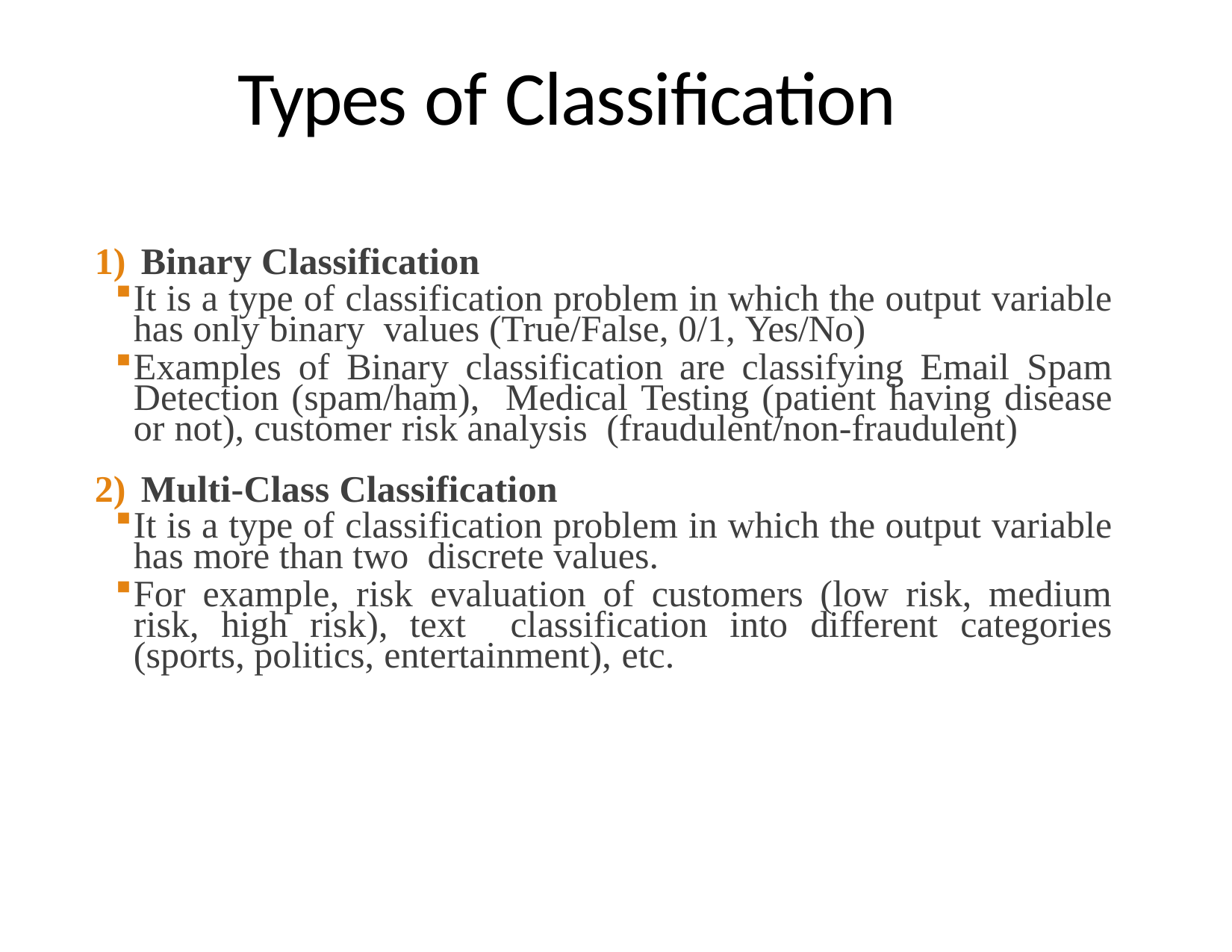

# Types of Classification
Binary Classification
It is a type of classification problem in which the output variable has only binary  values (True/False, 0/1, Yes/No)
Examples of Binary classification are classifying Email Spam Detection (spam/ham),  Medical Testing (patient having disease or not), customer risk analysis  (fraudulent/non-fraudulent)
Multi-Class Classification
It is a type of classification problem in which the output variable has more than two  discrete values.
For example, risk evaluation of customers (low risk, medium risk, high risk), text  classification into different categories (sports, politics, entertainment), etc.